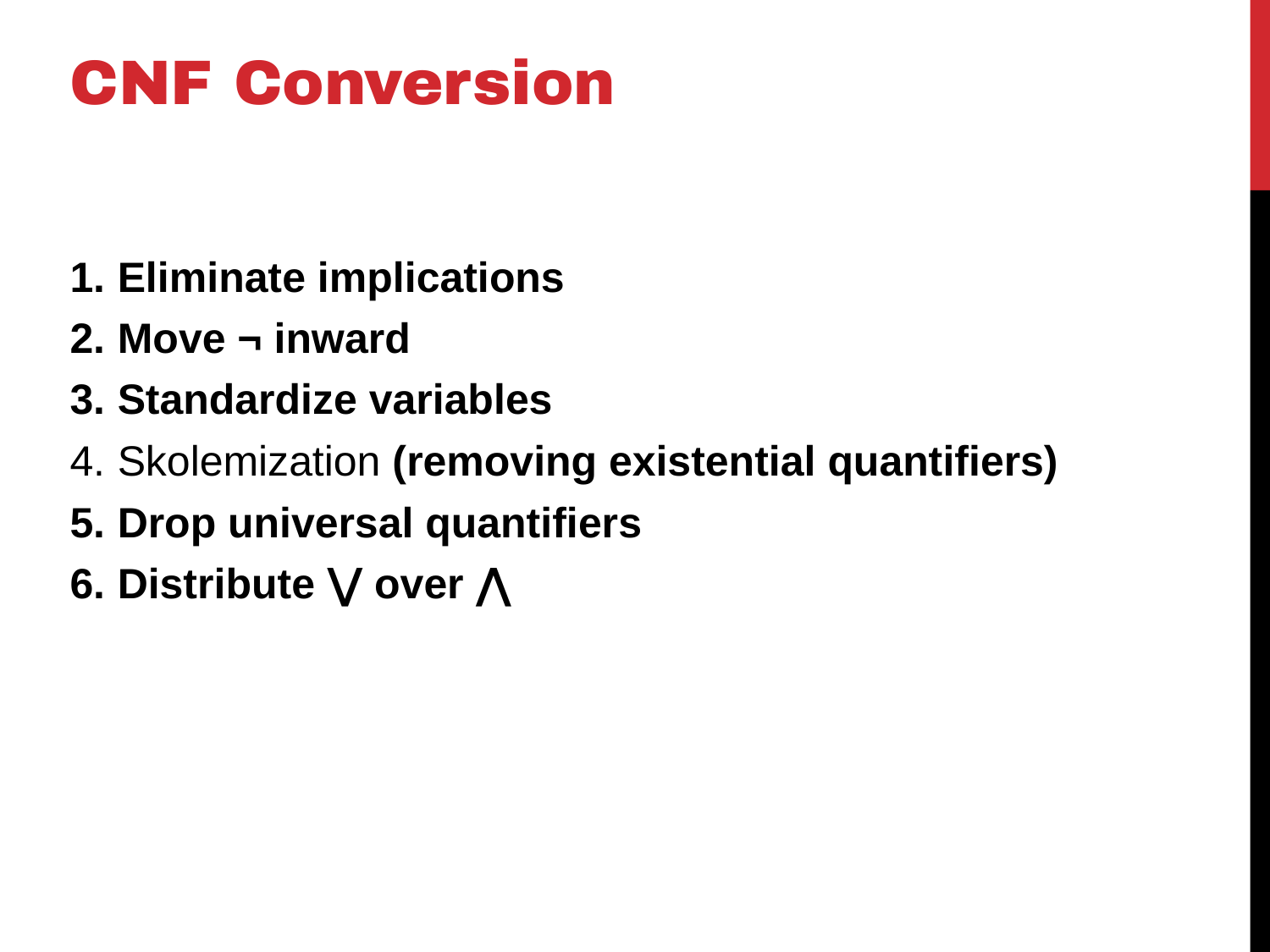

# CNF Conversion
Eliminate implications
Move ¬ inward
Standardize variables
Skolemization (removing existential quantifiers)
Drop universal quantifiers
Distribute ⋁ over ⋀